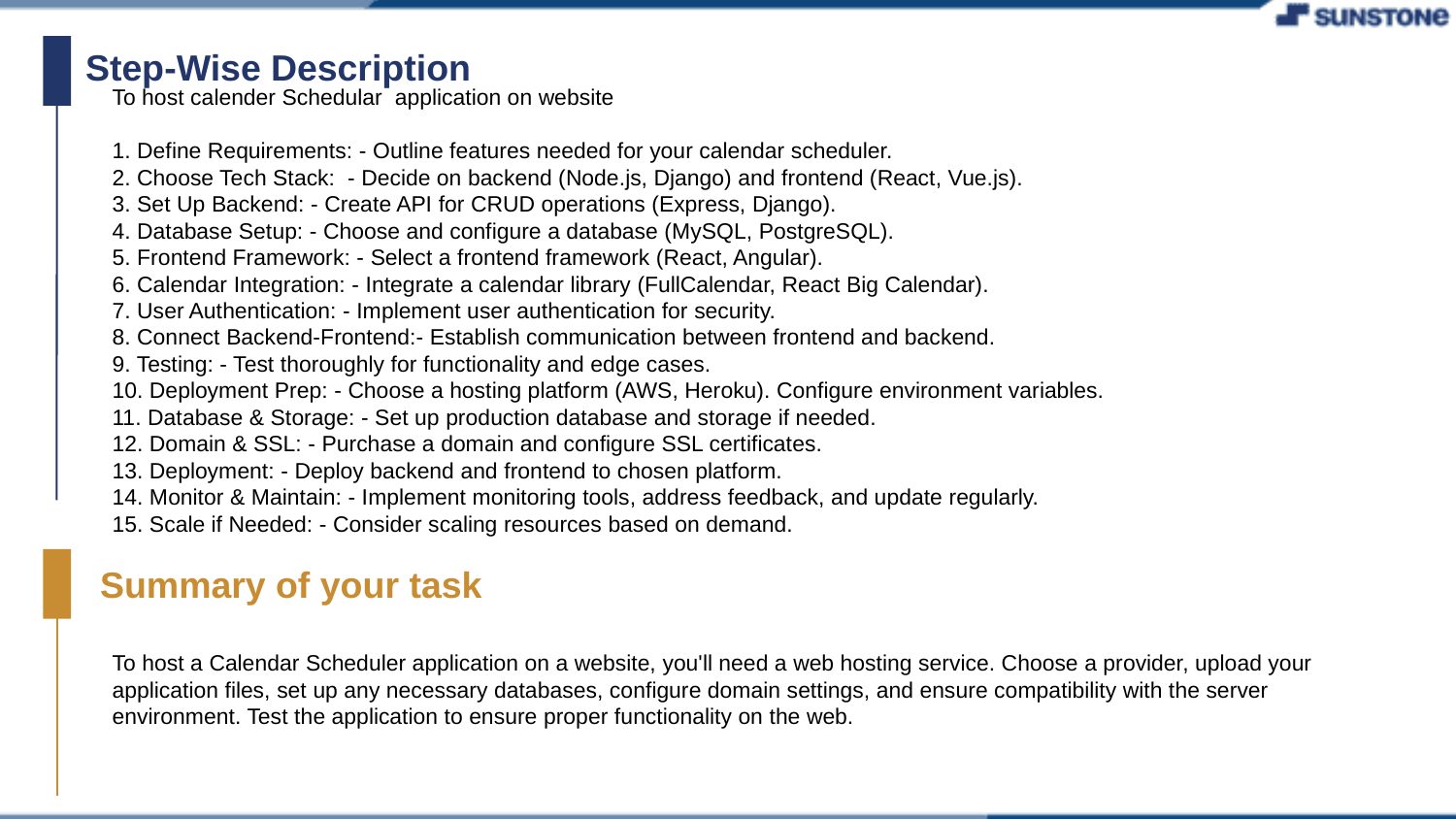

Step-Wise Description
To host calender Schedular  application on website

1. Define Requirements: - Outline features needed for your calendar scheduler.
2. Choose Tech Stack:  - Decide on backend (Node.js, Django) and frontend (React, Vue.js).
3. Set Up Backend: - Create API for CRUD operations (Express, Django).
4. Database Setup: - Choose and configure a database (MySQL, PostgreSQL).
5. Frontend Framework: - Select a frontend framework (React, Angular).
6. Calendar Integration: - Integrate a calendar library (FullCalendar, React Big Calendar).
7. User Authentication: - Implement user authentication for security.
8. Connect Backend-Frontend:- Establish communication between frontend and backend.
9. Testing: - Test thoroughly for functionality and edge cases.
10. Deployment Prep: - Choose a hosting platform (AWS, Heroku). Configure environment variables.
11. Database & Storage: - Set up production database and storage if needed.
12. Domain & SSL: - Purchase a domain and configure SSL certificates.
13. Deployment: - Deploy backend and frontend to chosen platform.
14. Monitor & Maintain: - Implement monitoring tools, address feedback, and update regularly.
15. Scale if Needed: - Consider scaling resources based on demand.

Summary of your task
To host a Calendar Scheduler application on a website, you'll need a web hosting service. Choose a provider, upload your application files, set up any necessary databases, configure domain settings, and ensure compatibility with the server environment. Test the application to ensure proper functionality on the web.